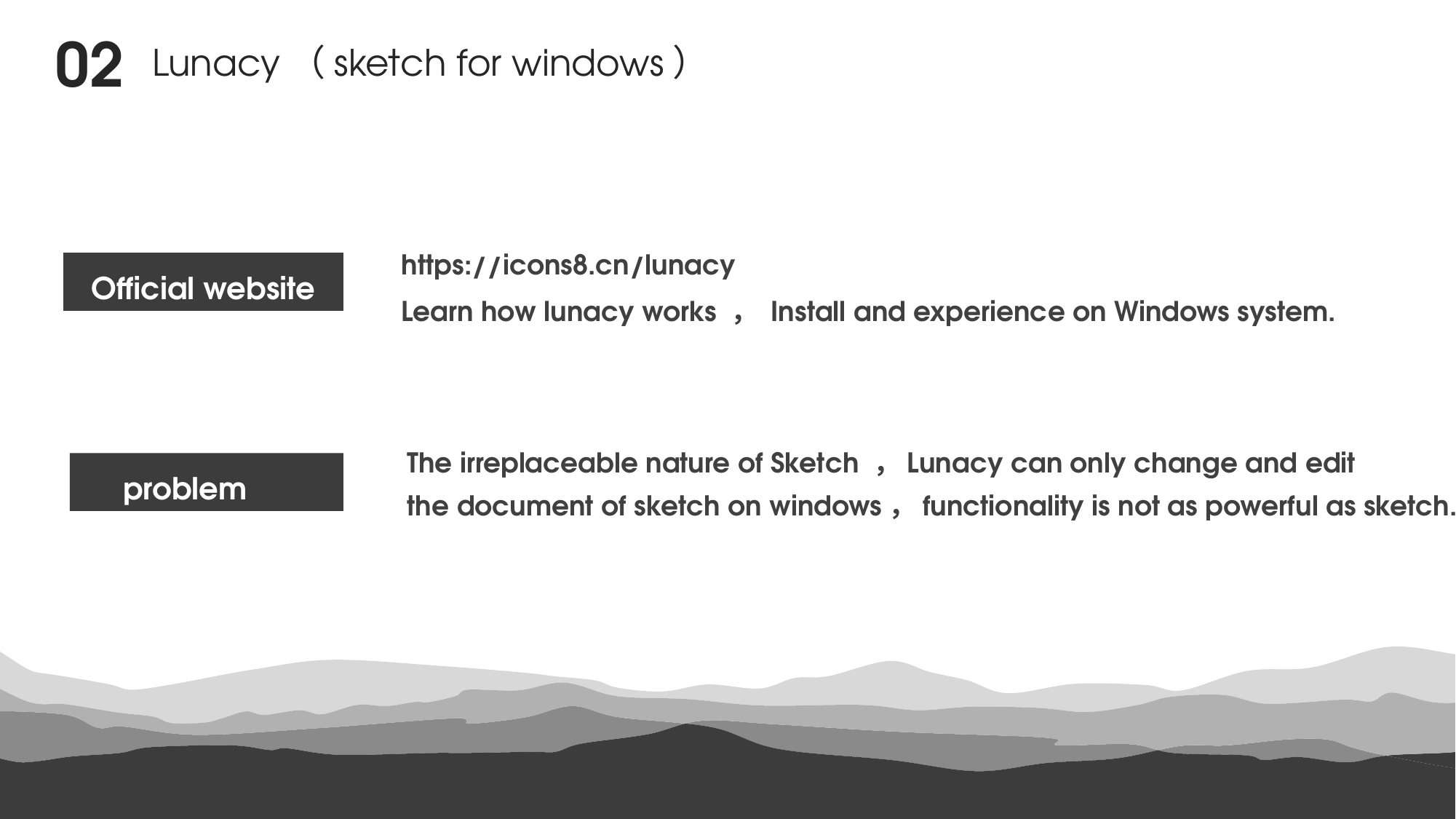

02
Lunacy（sketch for windows）
https://icons8.cn/lunacy
  Official website
Learn how lunacy works ， Install and experience on Windows system.
The irreplaceable nature of Sketch ，Lunacy can only change and edit
the document of sketch on windows，functionality is not as powerful as sketch.
     problem